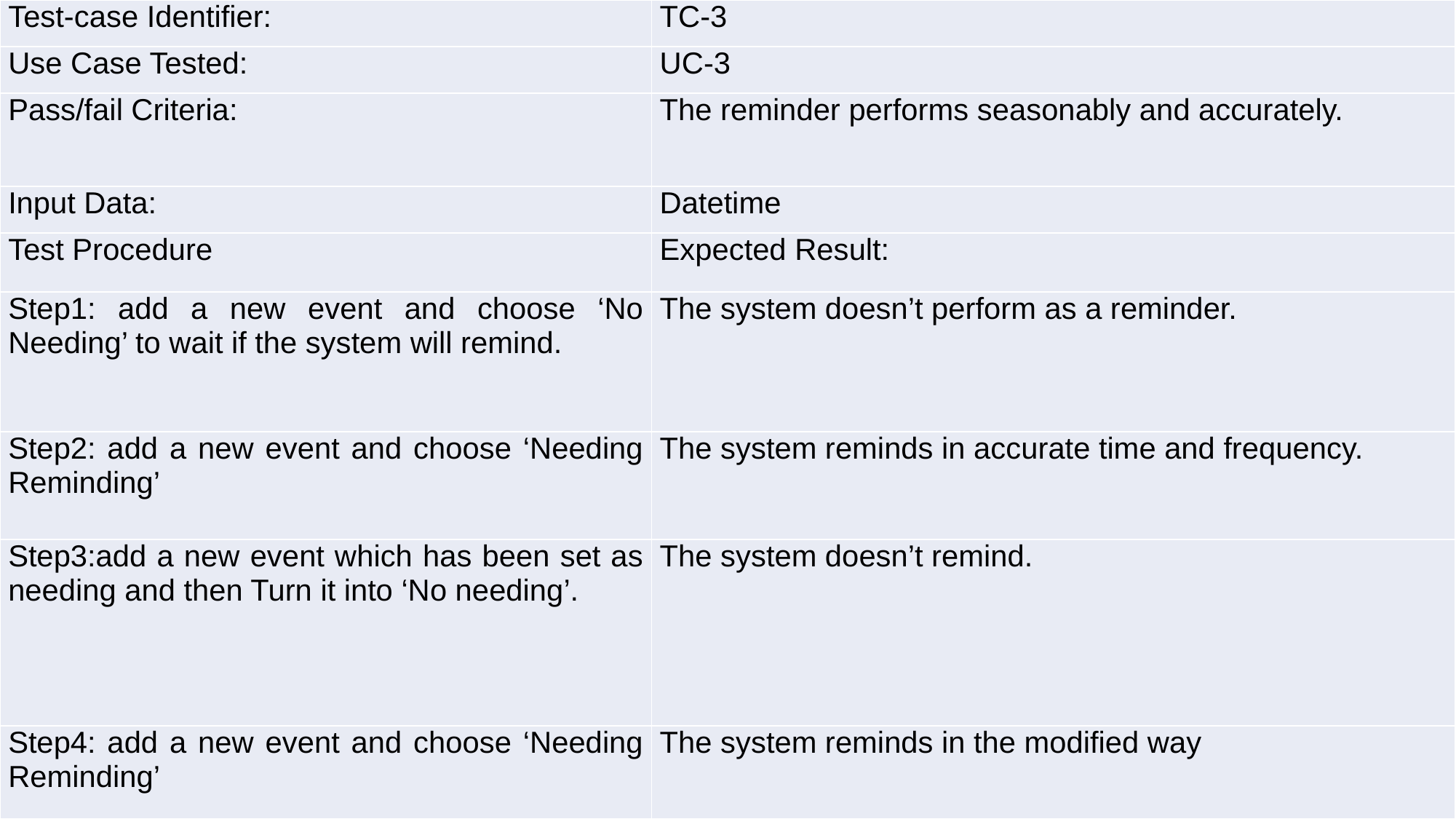

| Test-case Identifier: | TC-3 |
| --- | --- |
| Use Case Tested: | UC-3 |
| Pass/fail Criteria: | The reminder performs seasonably and accurately. |
| Input Data: | Datetime |
| Test Procedure | Expected Result: |
| Step1: add a new event and choose ‘No Needing’ to wait if the system will remind. | The system doesn’t perform as a reminder. |
| Step2: add a new event and choose ‘Needing Reminding’ | The system reminds in accurate time and frequency. |
| Step3:add a new event which has been set as needing and then Turn it into ‘No needing’. | The system doesn’t remind. |
| Step4: add a new event and choose ‘Needing Reminding’ | The system reminds in the modified way |